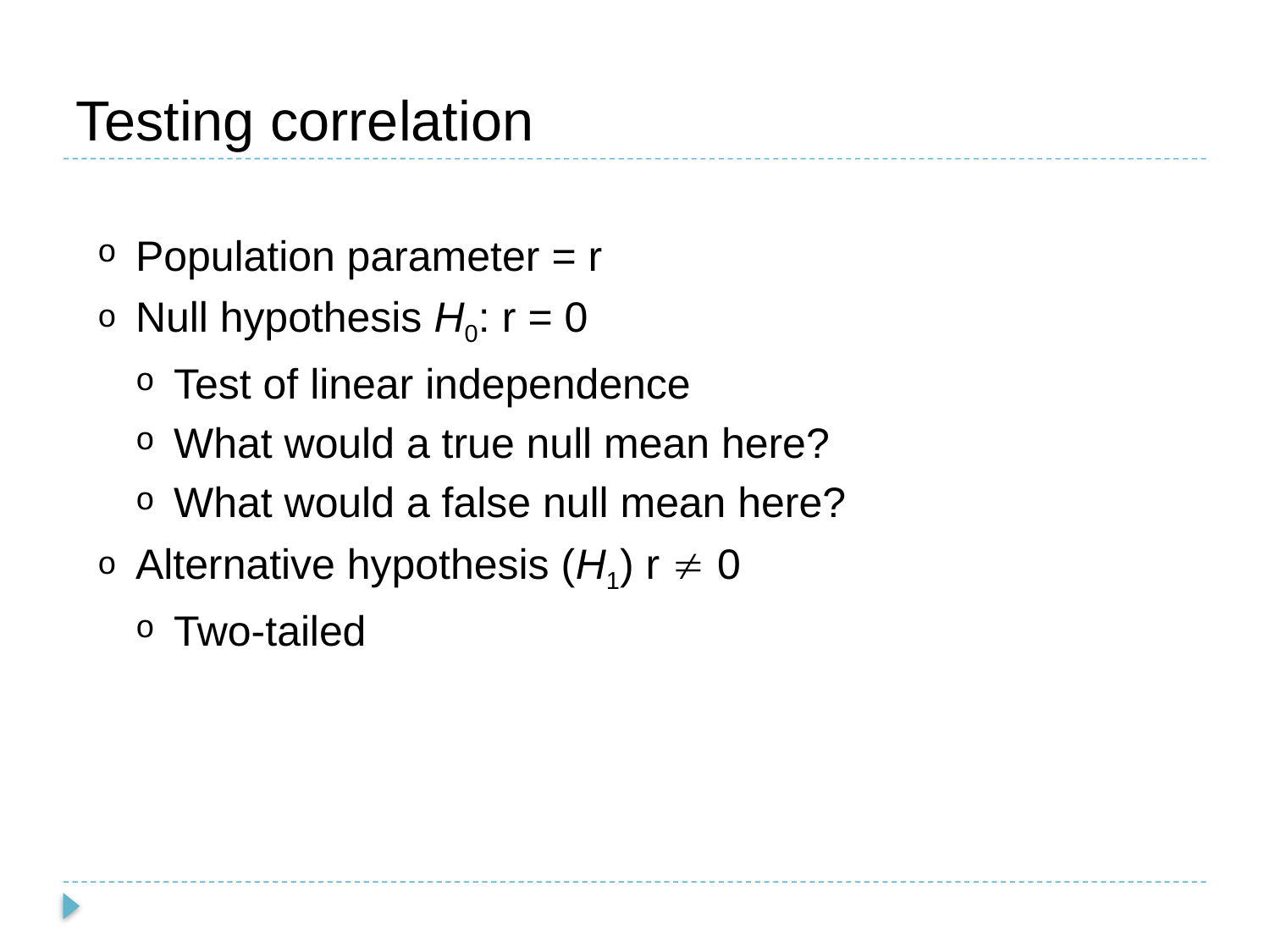

# Testing correlation
Population parameter = r
Null hypothesis H0: r = 0
Test of linear independence
What would a true null mean here?
What would a false null mean here?
Alternative hypothesis (H1) r ≠ 0
Two-tailed